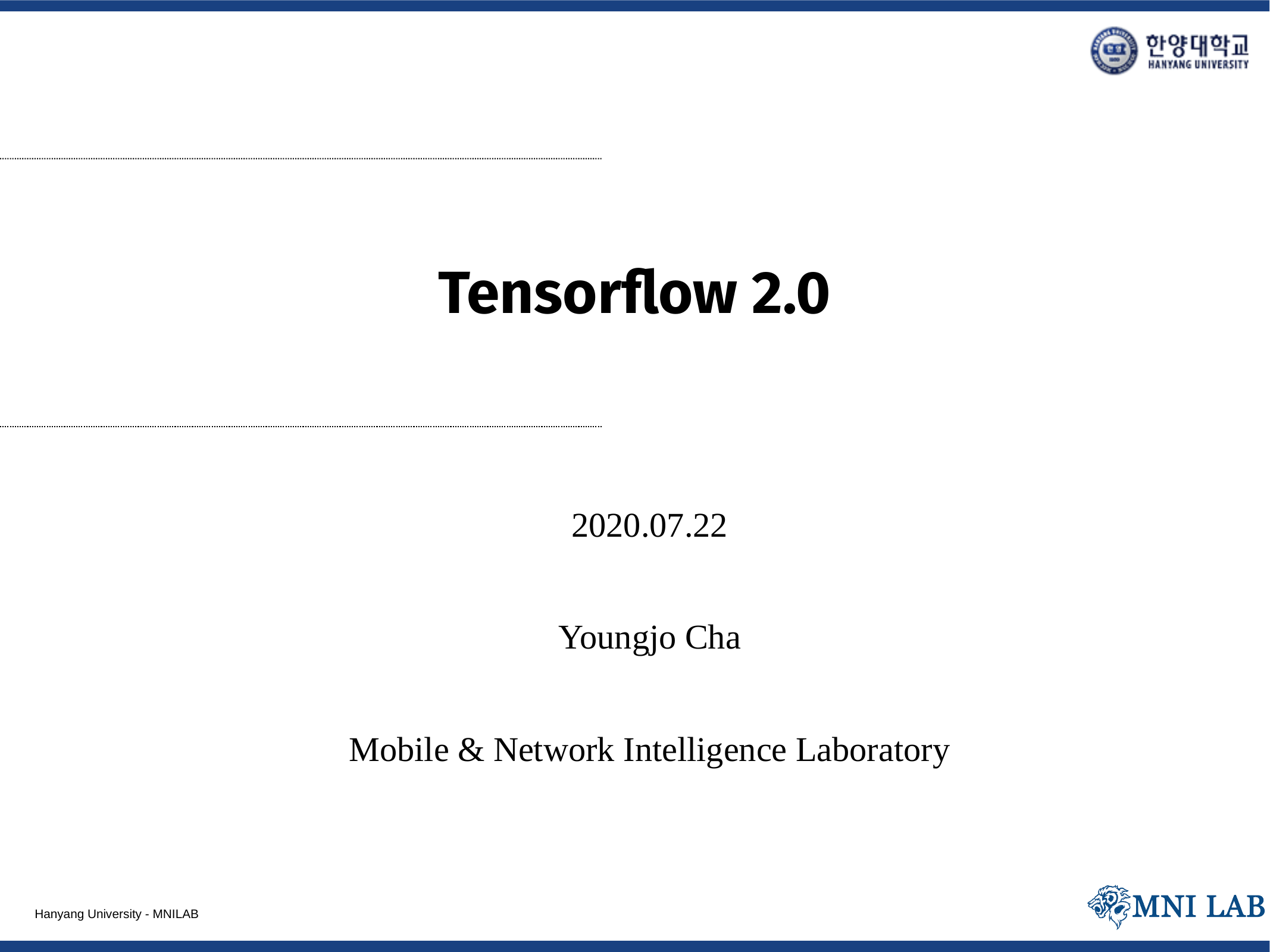

# Tensorflow 2.0
2020.07.22

Youngjo Cha

Mobile & Network Intelligence Laboratory